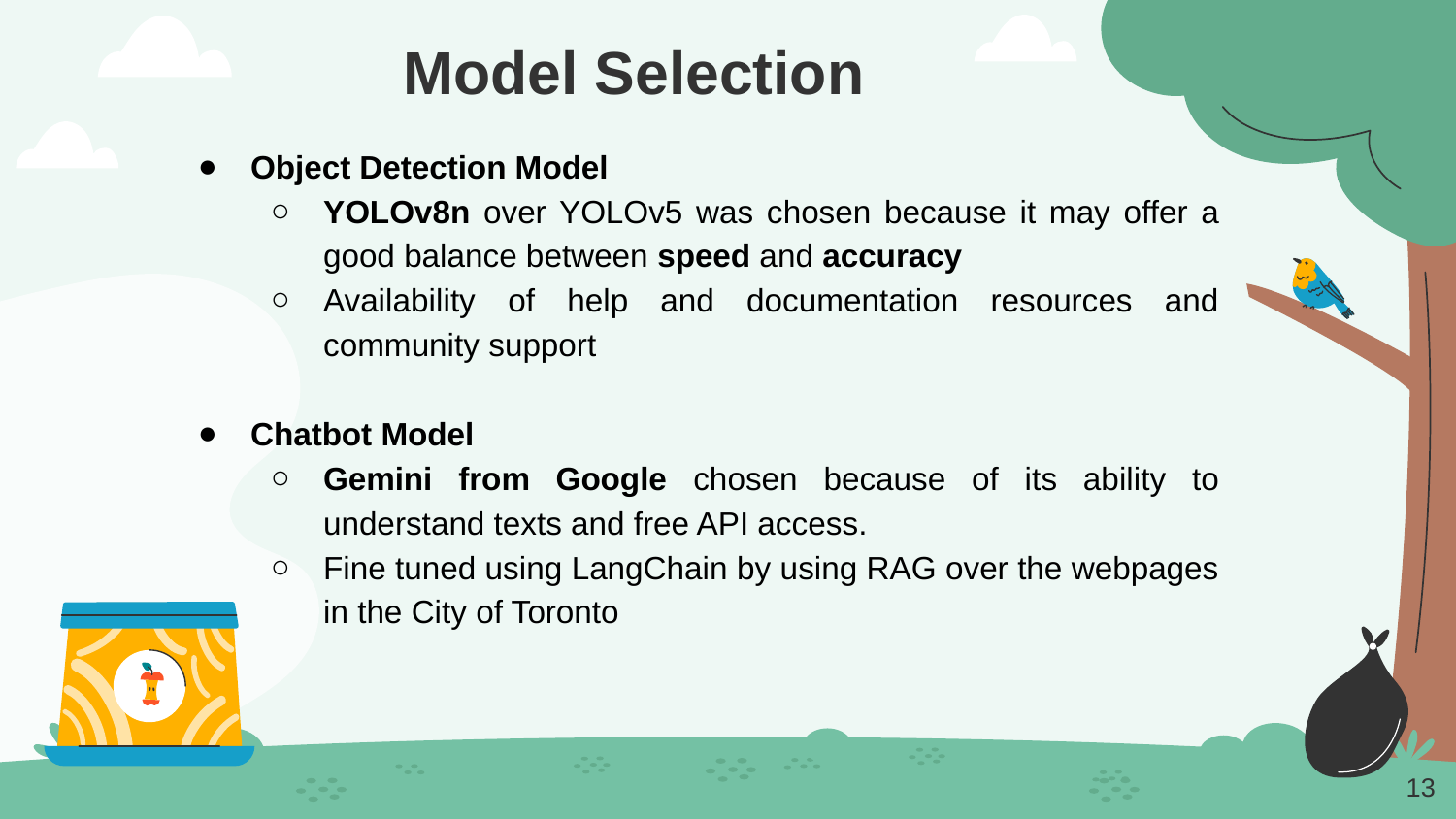

# Model Selection
Object Detection Model
YOLOv8n over YOLOv5 was chosen because it may offer a good balance between speed and accuracy
Availability of help and documentation resources and community support

Chatbot Model
Gemini from Google chosen because of its ability to understand texts and free API access.
Fine tuned using LangChain by using RAG over the webpages in the City of Toronto

13